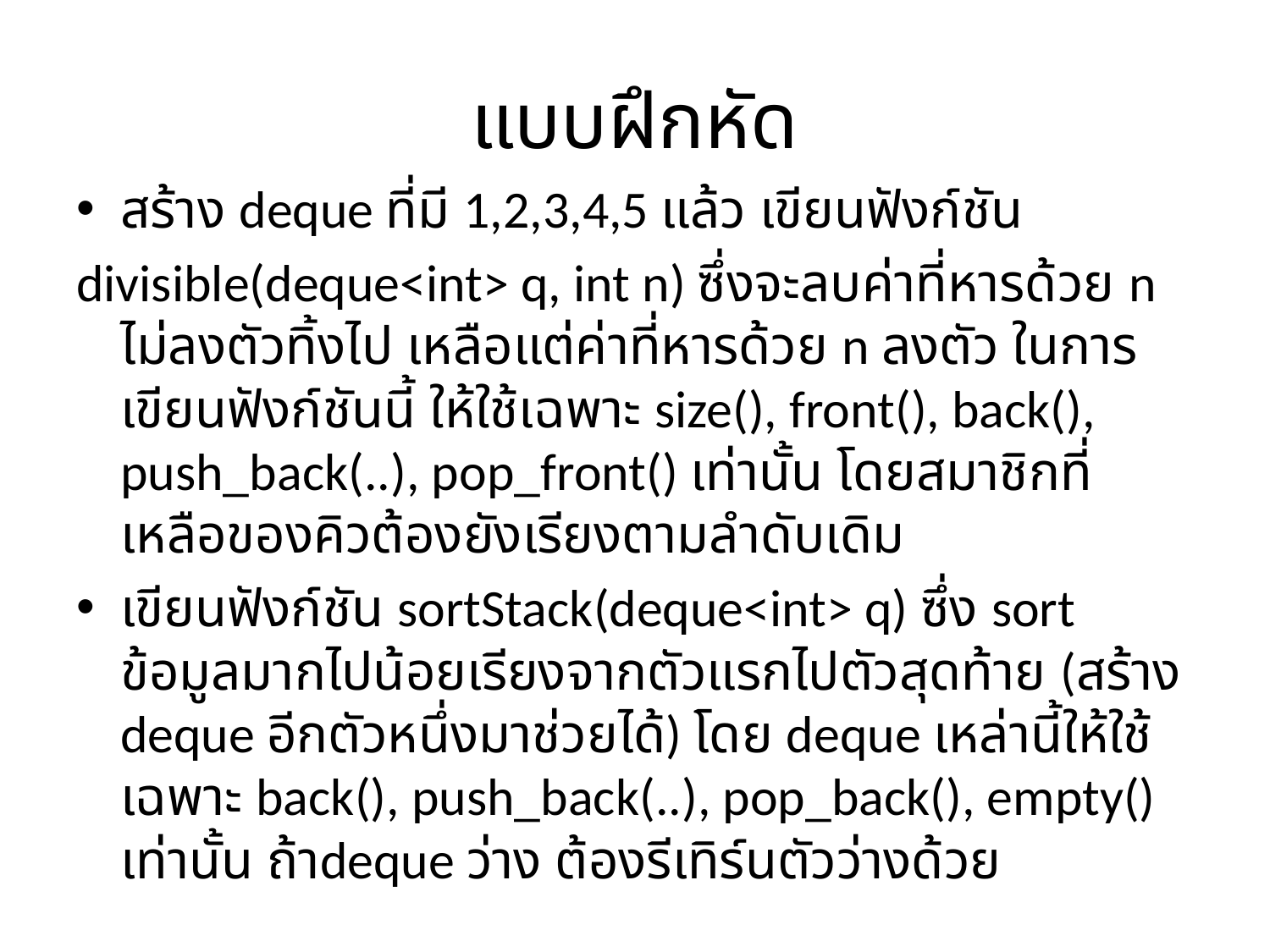

# แบบฝึกหัด
สร้าง deque ที่มี 1,2,3,4,5 แล้ว เขียนฟังก์ชัน
divisible(deque<int> q, int n) ซึ่งจะลบค่าที่หารด้วย n ไม่ลงตัวทิ้งไป เหลือแต่ค่าที่หารด้วย n ลงตัว ในการเขียนฟังก์ชันนี้ ให้ใช้เฉพาะ size(), front(), back(), push_back(..), pop_front() เท่านั้น โดยสมาชิกที่เหลือของคิวต้องยังเรียงตามลำดับเดิม
เขียนฟังก์ชัน sortStack(deque<int> q) ซึ่ง sort ข้อมูลมากไปน้อยเรียงจากตัวแรกไปตัวสุดท้าย (สร้าง deque อีกตัวหนึ่งมาช่วยได้) โดย deque เหล่านี้ให้ใช้เฉพาะ back(), push_back(..), pop_back(), empty() เท่านั้น ถ้าdeque ว่าง ต้องรีเทิร์นตัวว่างด้วย